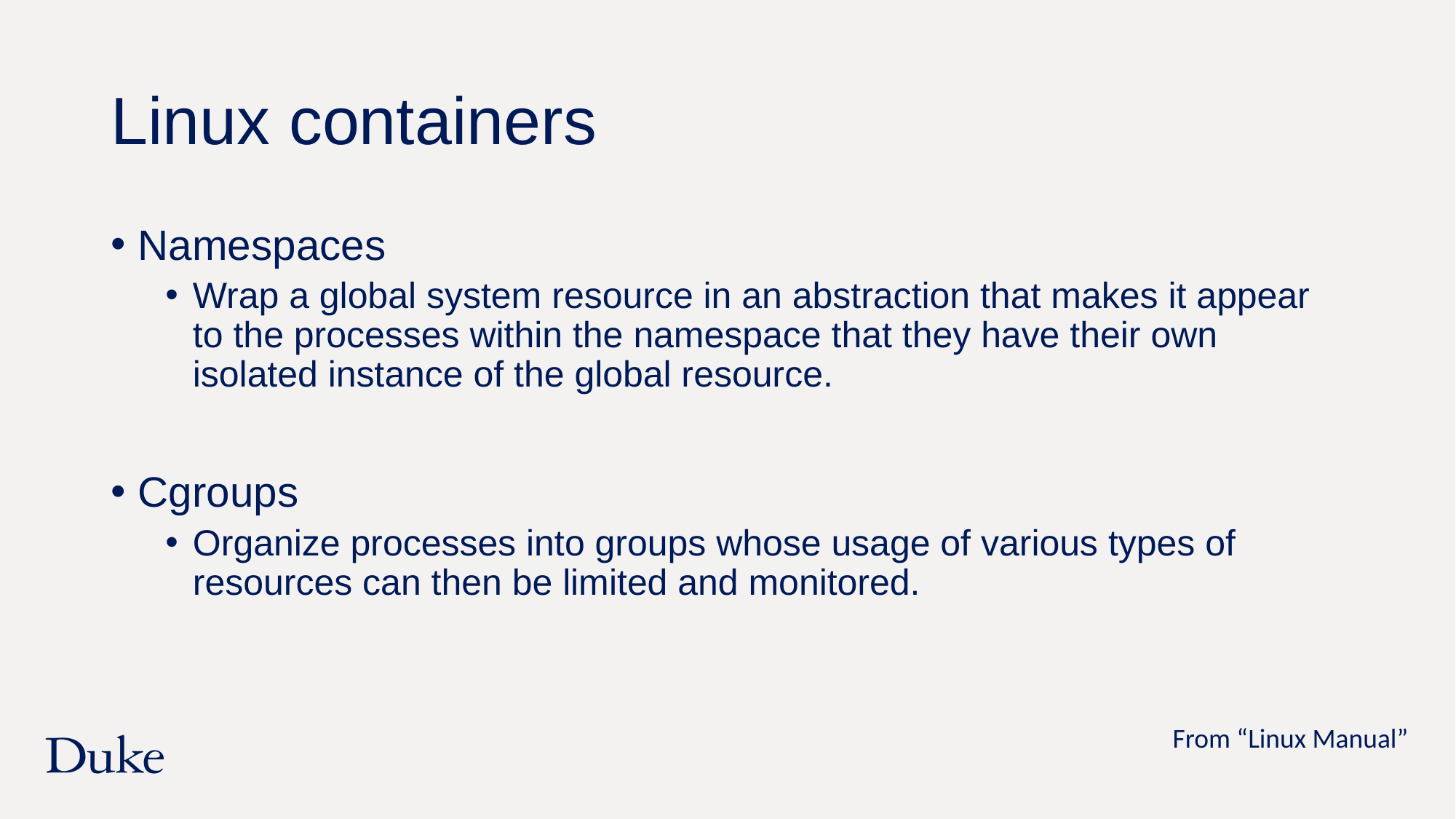

# Linux containers
Namespaces
Wrap a global system resource in an abstraction that makes it appear to the processes within the namespace that they have their own isolated instance of the global resource.

Cgroups
Organize processes into groups whose usage of various types of resources can then be limited and monitored.
From “Linux Manual”